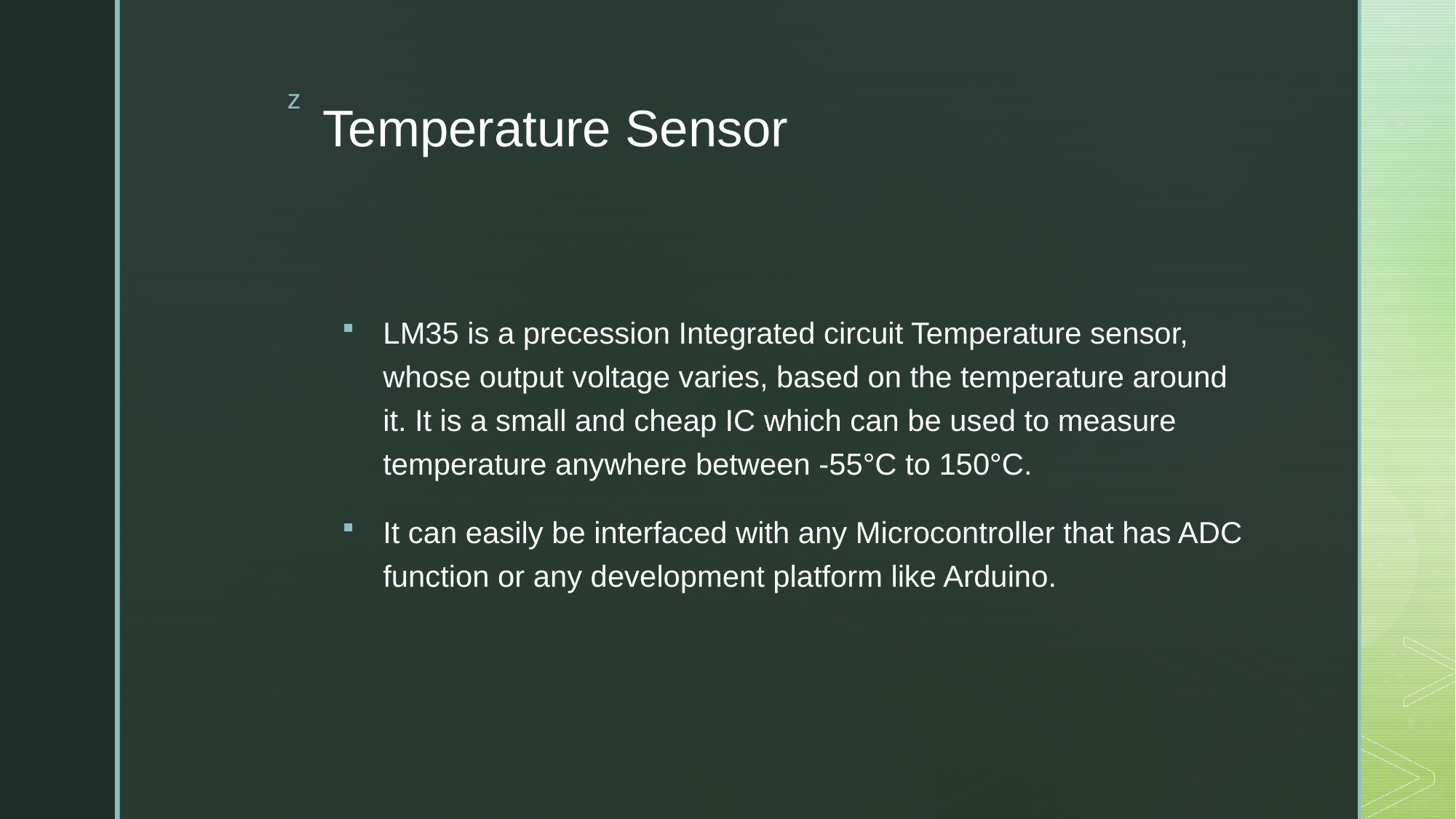

# Temperature Sensor
LM35 is a precession Integrated circuit Temperature sensor, whose output voltage varies, based on the temperature around it. It is a small and cheap IC which can be used to measure temperature anywhere between -55°C to 150°C.
It can easily be interfaced with any Microcontroller that has ADC function or any development platform like Arduino.